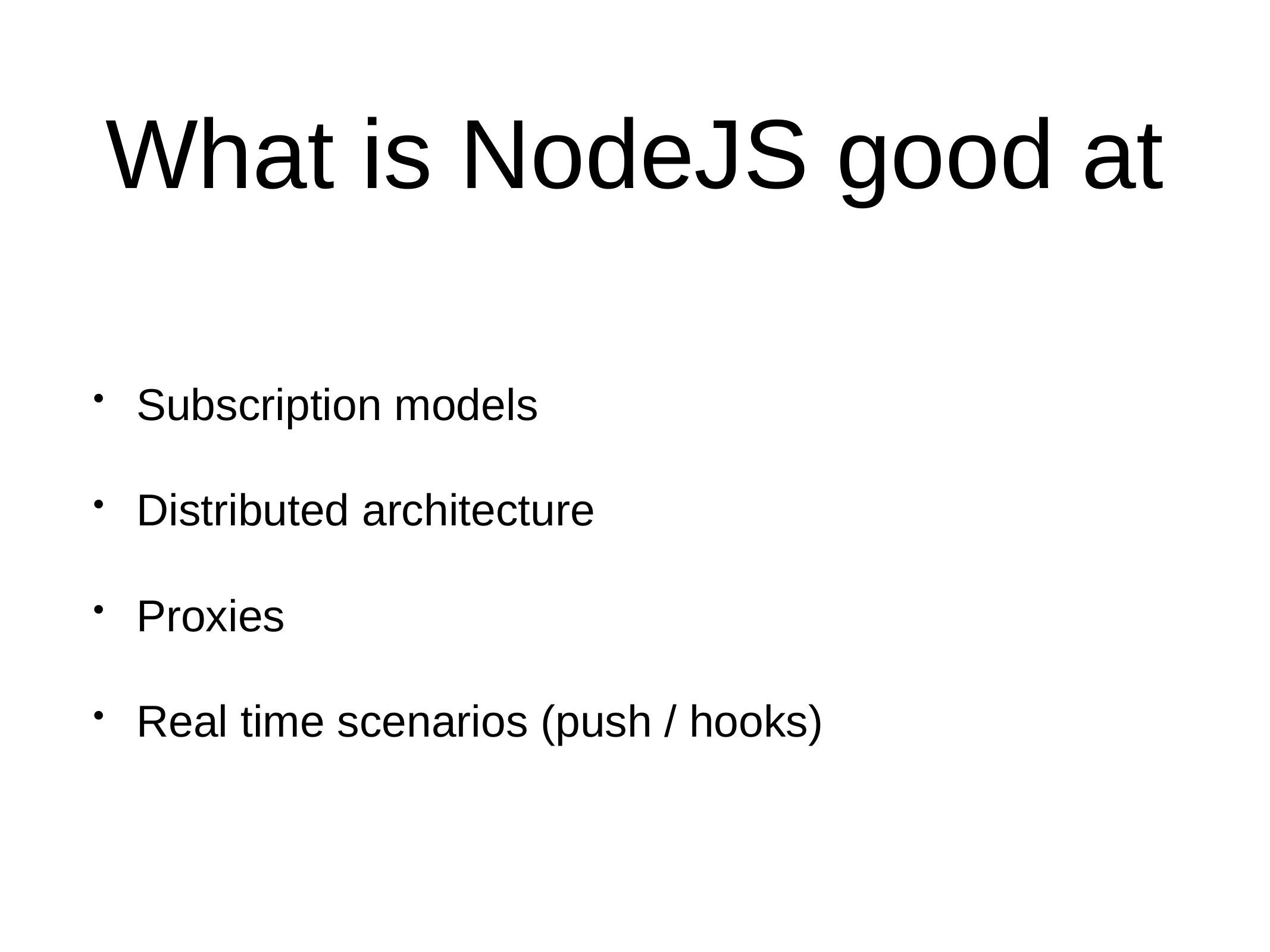

# What is NodeJS good at
Subscription models
Distributed architecture
Proxies
Real time scenarios (push / hooks)